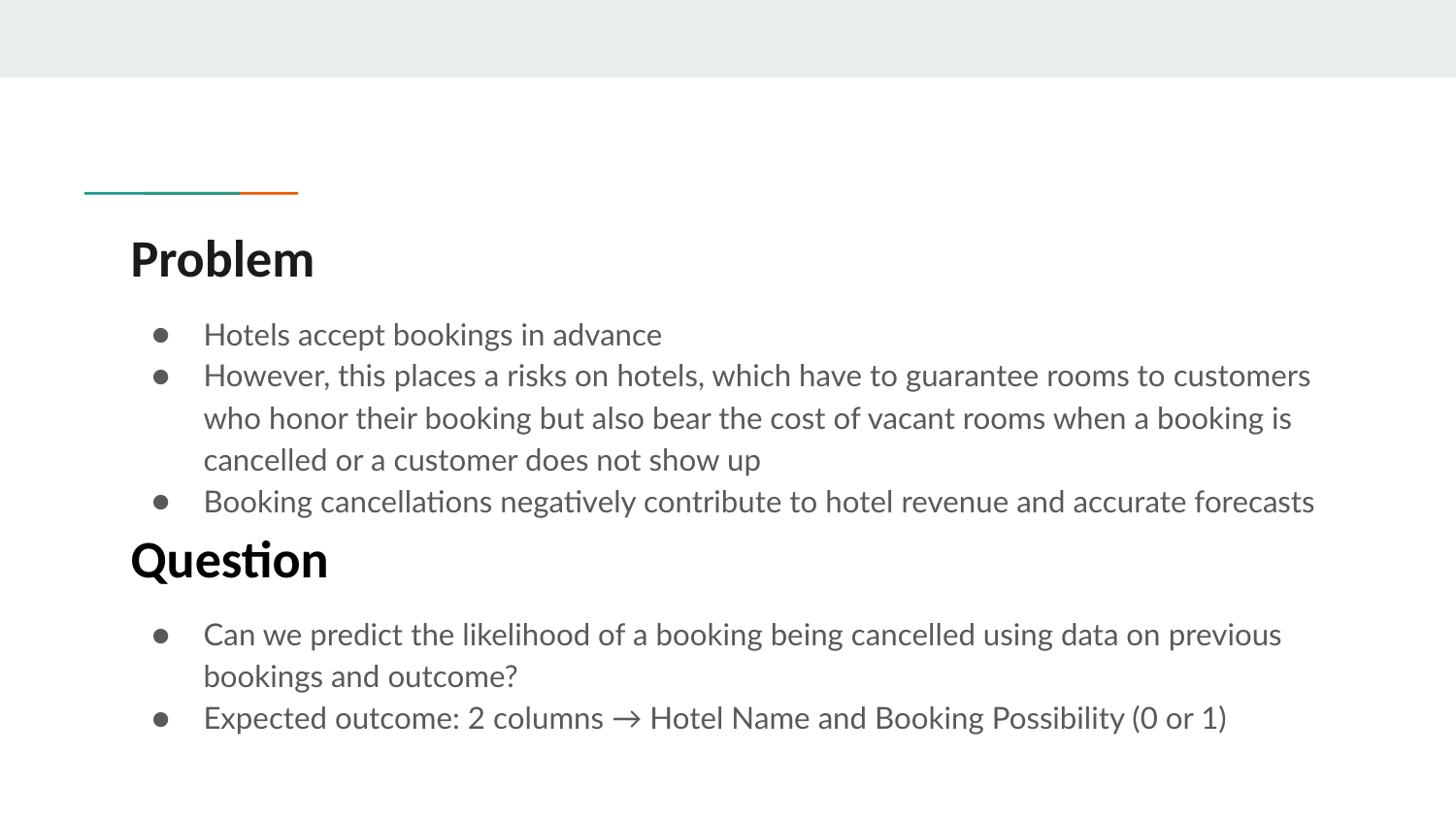

# Problem
Hotels accept bookings in advance
However, this places a risks on hotels, which have to guarantee rooms to customers who honor their booking but also bear the cost of vacant rooms when a booking is cancelled or a customer does not show up
Booking cancellations negatively contribute to hotel revenue and accurate forecasts
Question

Can we predict the likelihood of a booking being cancelled using data on previous bookings and outcome?
Expected outcome: 2 columns → Hotel Name and Booking Possibility (0 or 1)